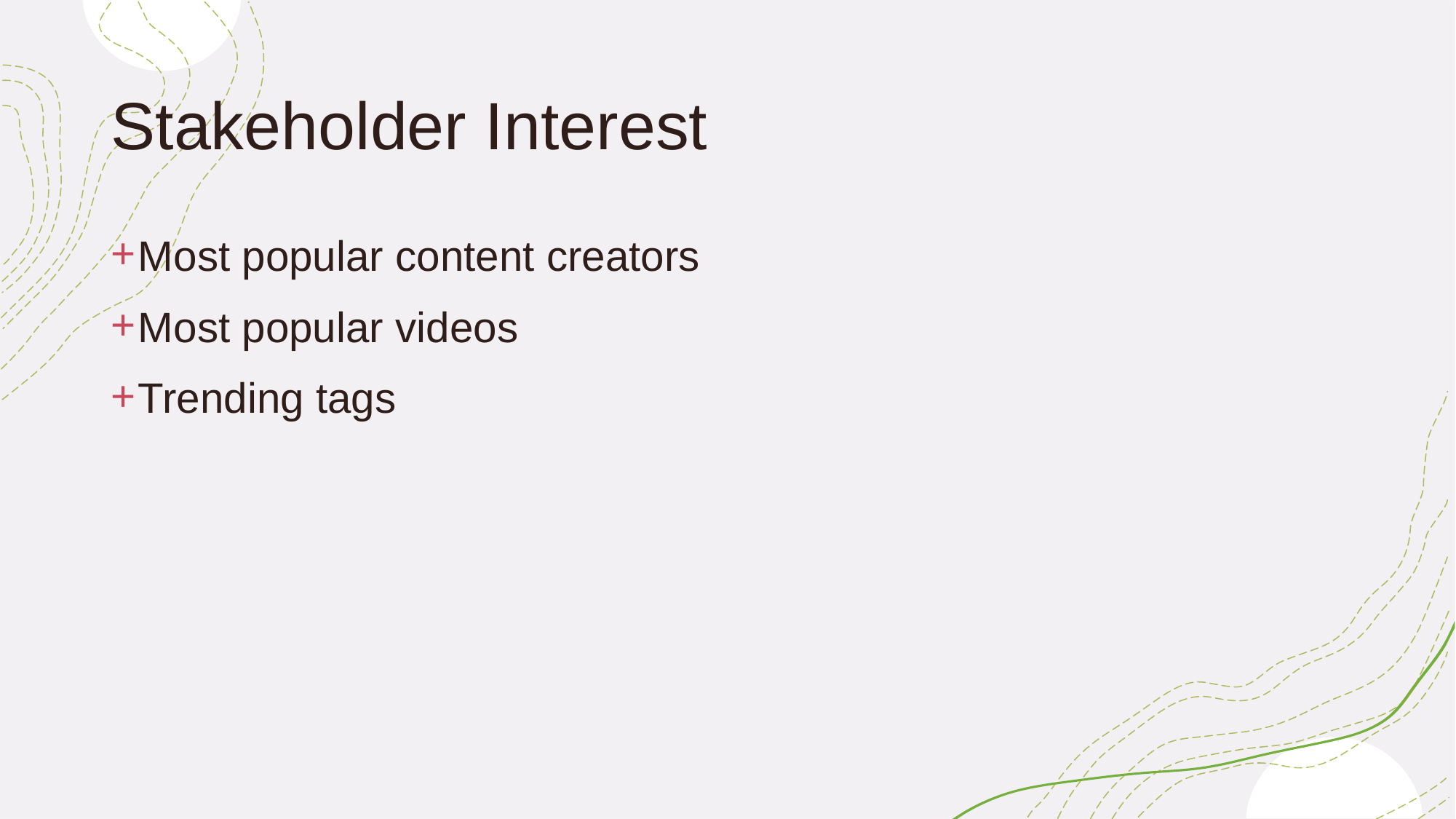

# Stakeholder Interest
Most popular content creators
Most popular videos
Trending tags